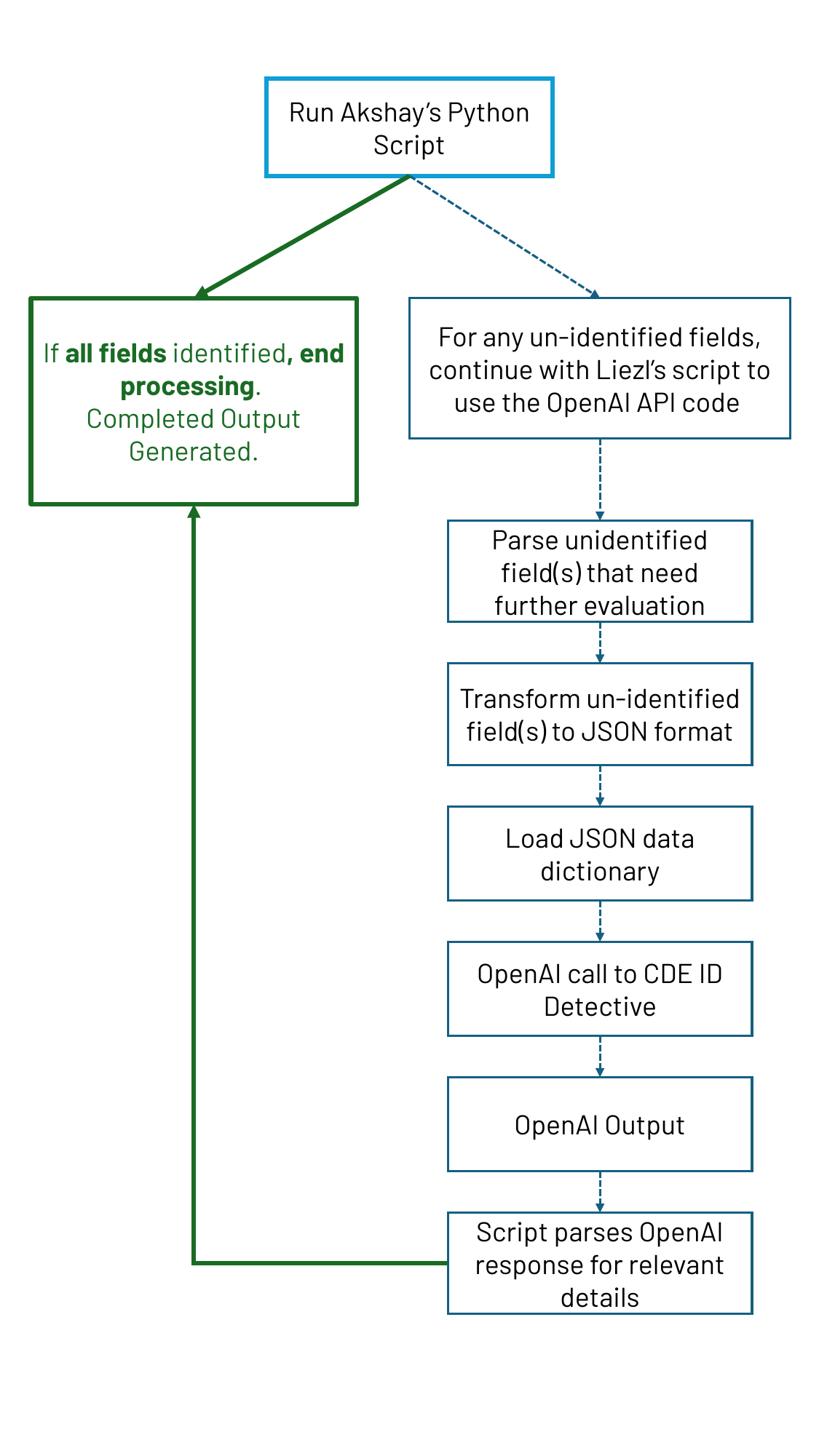

Run Akshay’s Python Script
For any un-identified fields, continue with Liezl’s script to use the OpenAI API code
If all fields identified, end processing.
Completed Output Generated.
Parse unidentified field(s) that need further evaluation
Transform un-identified field(s) to JSON format
Load JSON data dictionary
OpenAI call to CDE ID Detective
OpenAI Output
Script parses OpenAI response for relevant details